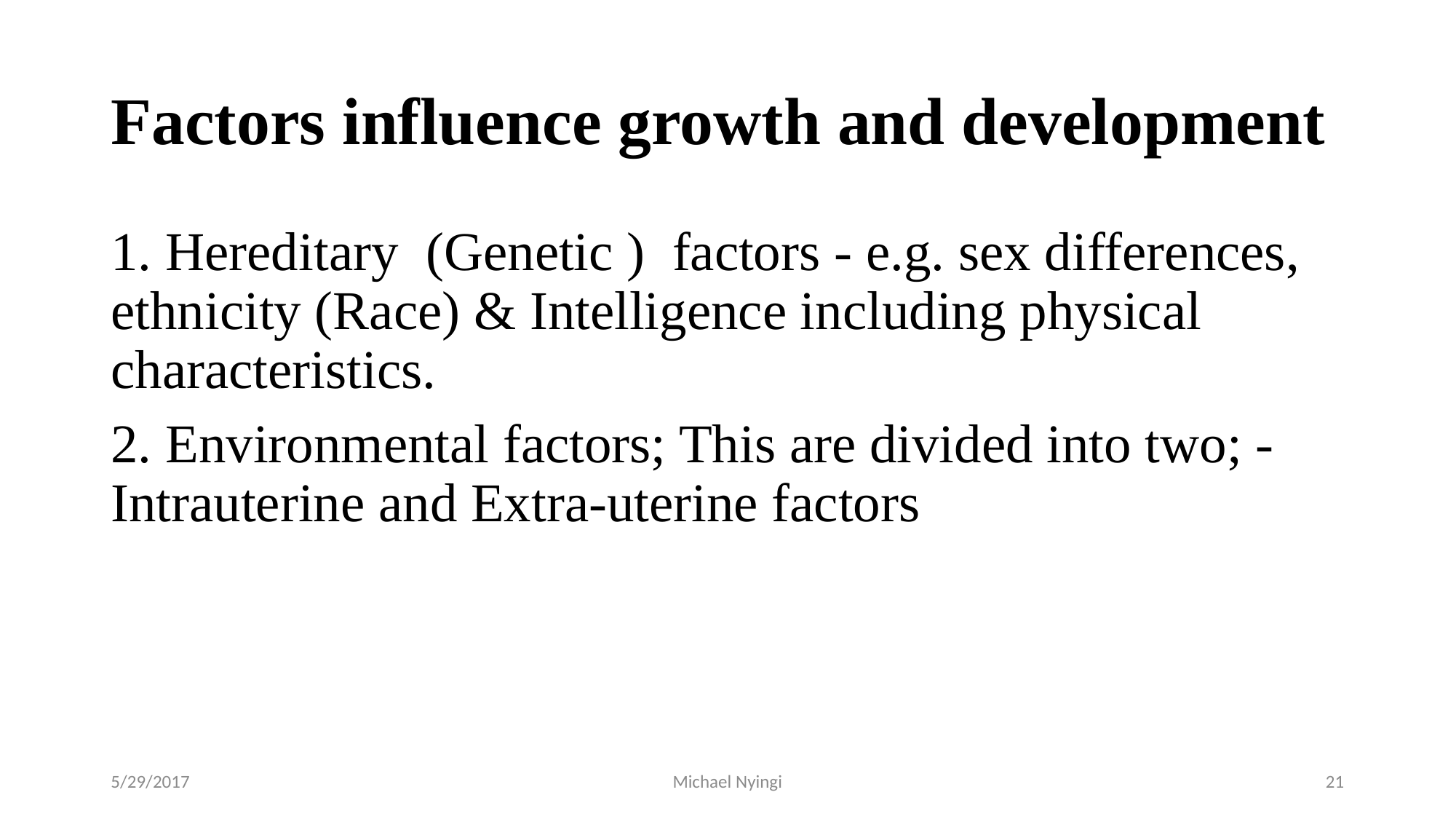

# Factors influence growth and development
1. Hereditary  (Genetic )  factors - e.g. sex differences, ethnicity (Race) & Intelligence including physical characteristics.
2. Environmental factors; This are divided into two; -Intrauterine and Extra-uterine factors

5/29/2017
Michael Nyingi
21